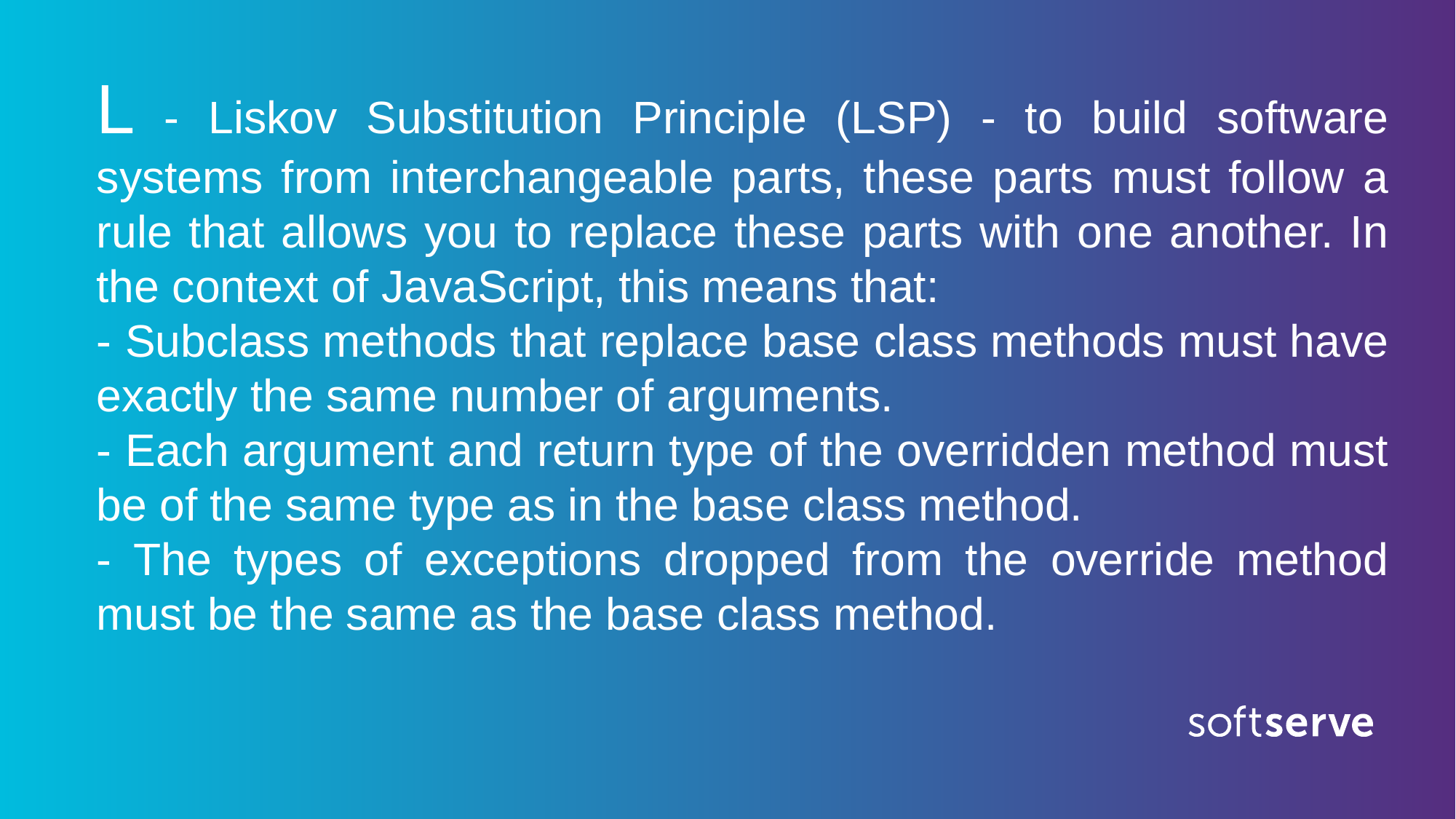

L - Liskov Substitution Principle (LSP) - to build software systems from interchangeable parts, these parts must follow a rule that allows you to replace these parts with one another. In the context of JavaScript, this means that:
- Subclass methods that replace base class methods must have exactly the same number of arguments.
- Each argument and return type of the overridden method must be of the same type as in the base class method.
- The types of exceptions dropped from the override method must be the same as the base class method.